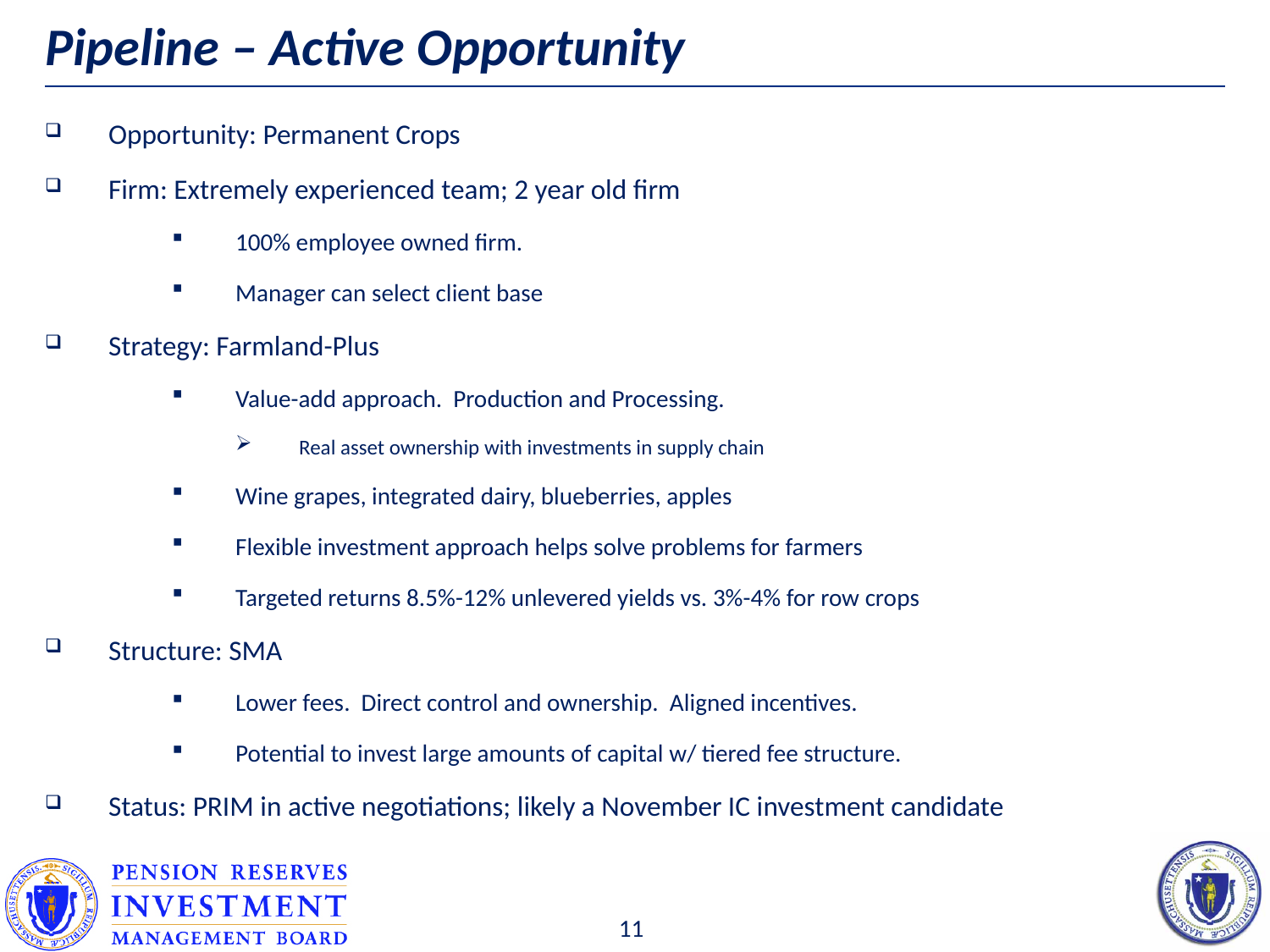

# Pipeline – Active Opportunity
Opportunity: Permanent Crops
Firm: Extremely experienced team; 2 year old firm
100% employee owned firm.
Manager can select client base
Strategy: Farmland-Plus
Value-add approach.  Production and Processing.
Real asset ownership with investments in supply chain
Wine grapes, integrated dairy, blueberries, apples
Flexible investment approach helps solve problems for farmers
Targeted returns 8.5%-12% unlevered yields vs. 3%-4% for row crops
Structure: SMA
Lower fees.  Direct control and ownership.  Aligned incentives.
Potential to invest large amounts of capital w/ tiered fee structure.
Status: PRIM in active negotiations; likely a November IC investment candidate